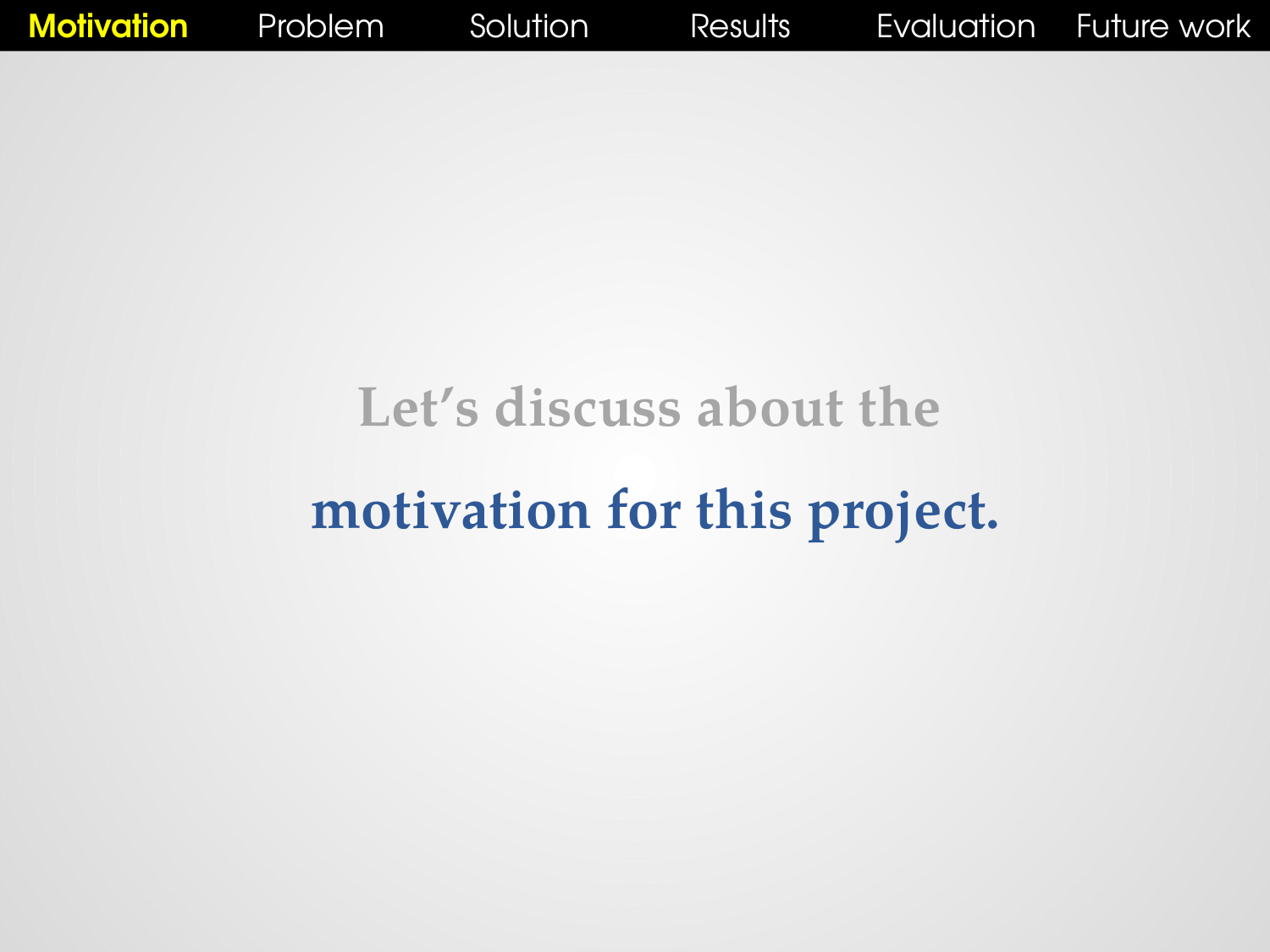

Motivation
Problem
Solution
Results
Evaluation
Future work
# Let’s discuss about the motivation for this project.